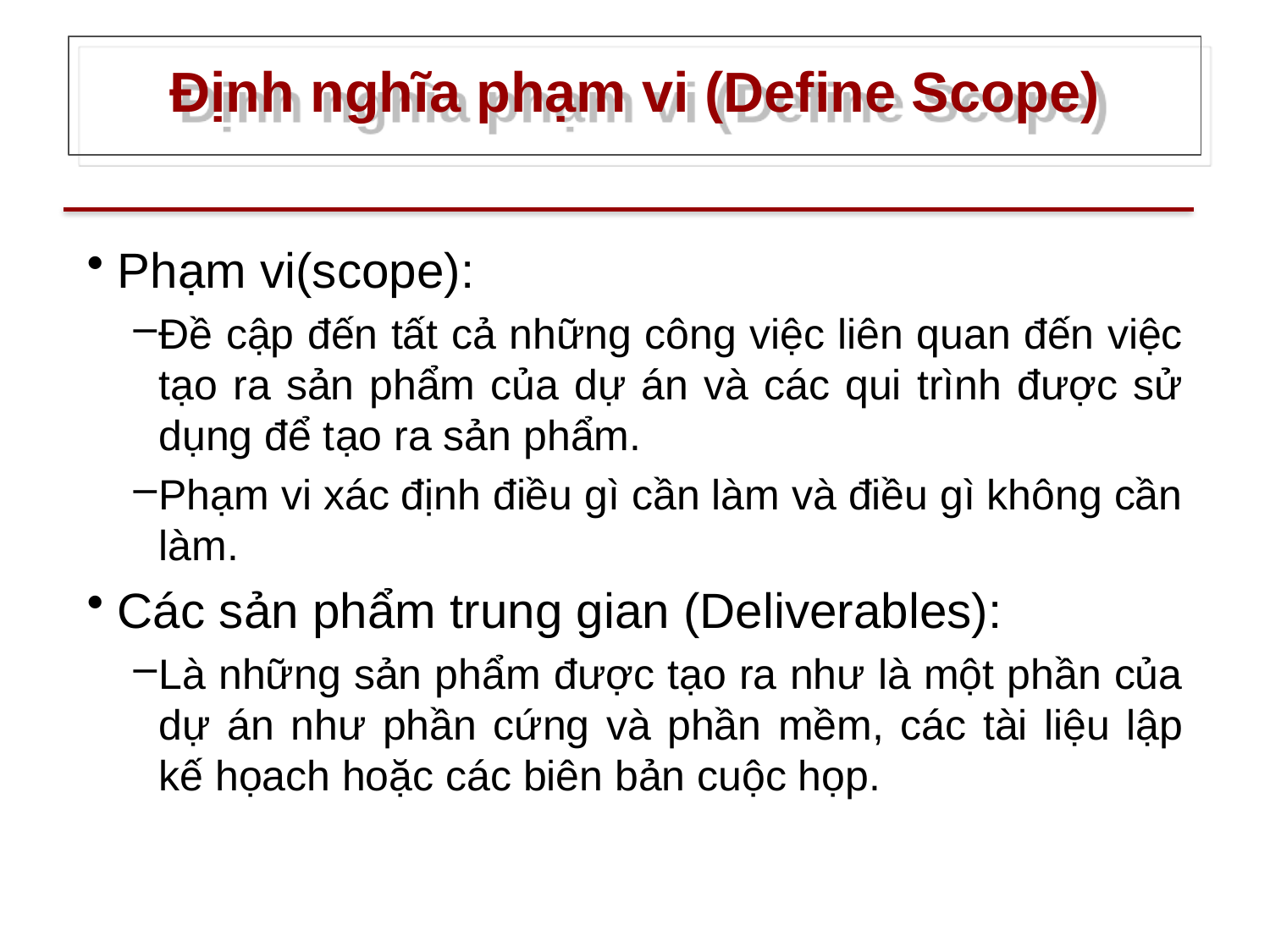

# Định nghĩa phạm vi (Define Scope)
Phạm vi(scope):
Đề cập đến tất cả những công việc liên quan đến việc tạo ra sản phẩm của dự án và các qui trình được sử dụng để tạo ra sản phẩm.
Phạm vi xác định điều gì cần làm và điều gì không cần làm.
Các sản phẩm trung gian (Deliverables):
Là những sản phẩm được tạo ra như là một phần của dự án như phần cứng và phần mềm, các tài liệu lập kế họach hoặc các biên bản cuộc họp.